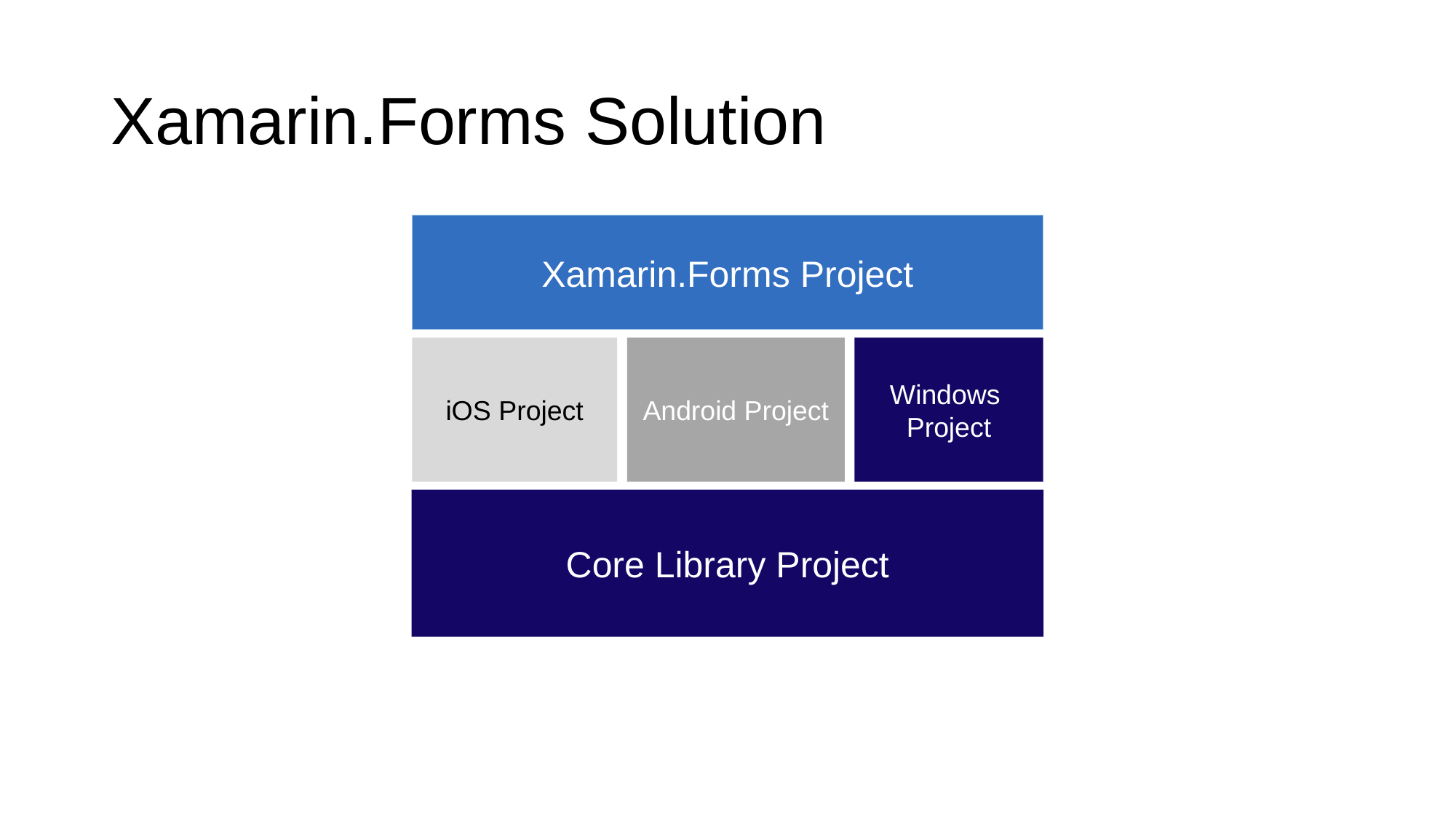

# Xamarin.Forms Solution
Xamarin.Forms Project
iOS Project
Android Project
Windows
Project
Core Library Project